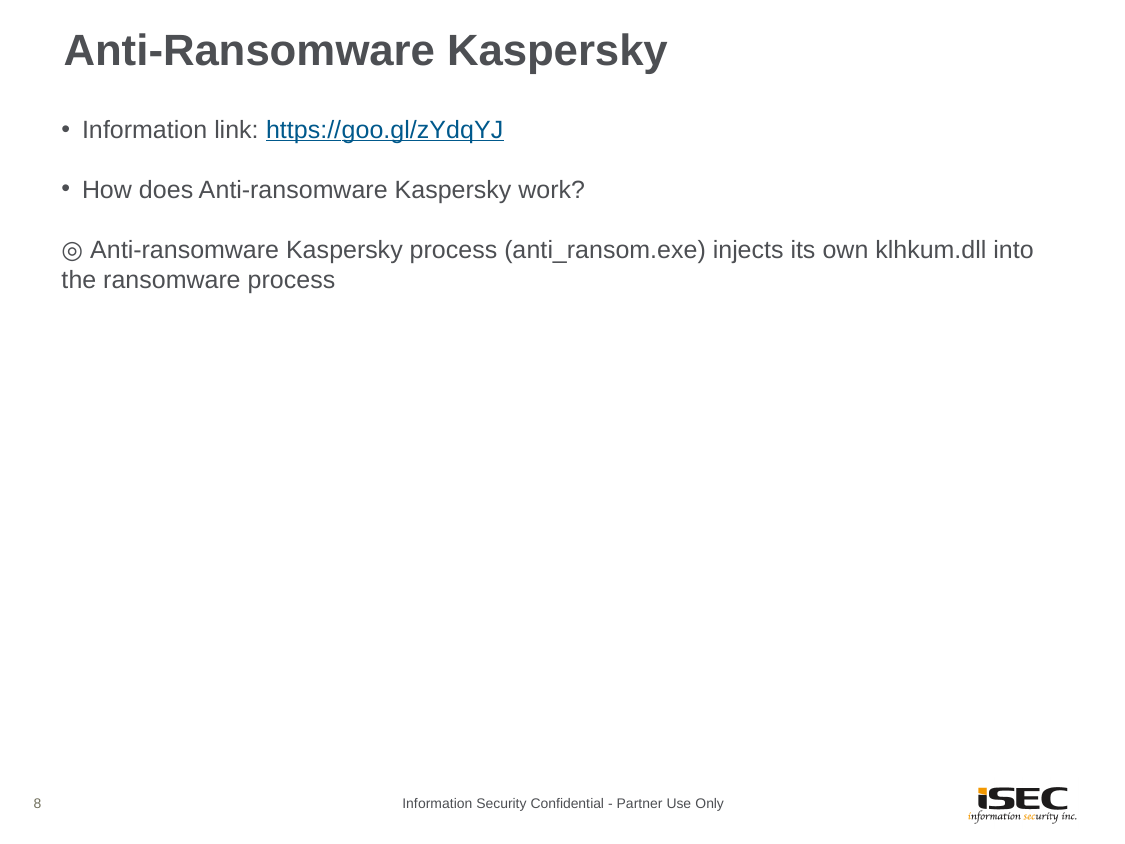

# Anti-Ransomware Kaspersky
Information link: https://goo.gl/zYdqYJ

How does Anti-ransomware Kaspersky work?

◎ Anti-ransomware Kaspersky process (anti_ransom.exe) injects its own klhkum.dll into the ransomware process

8